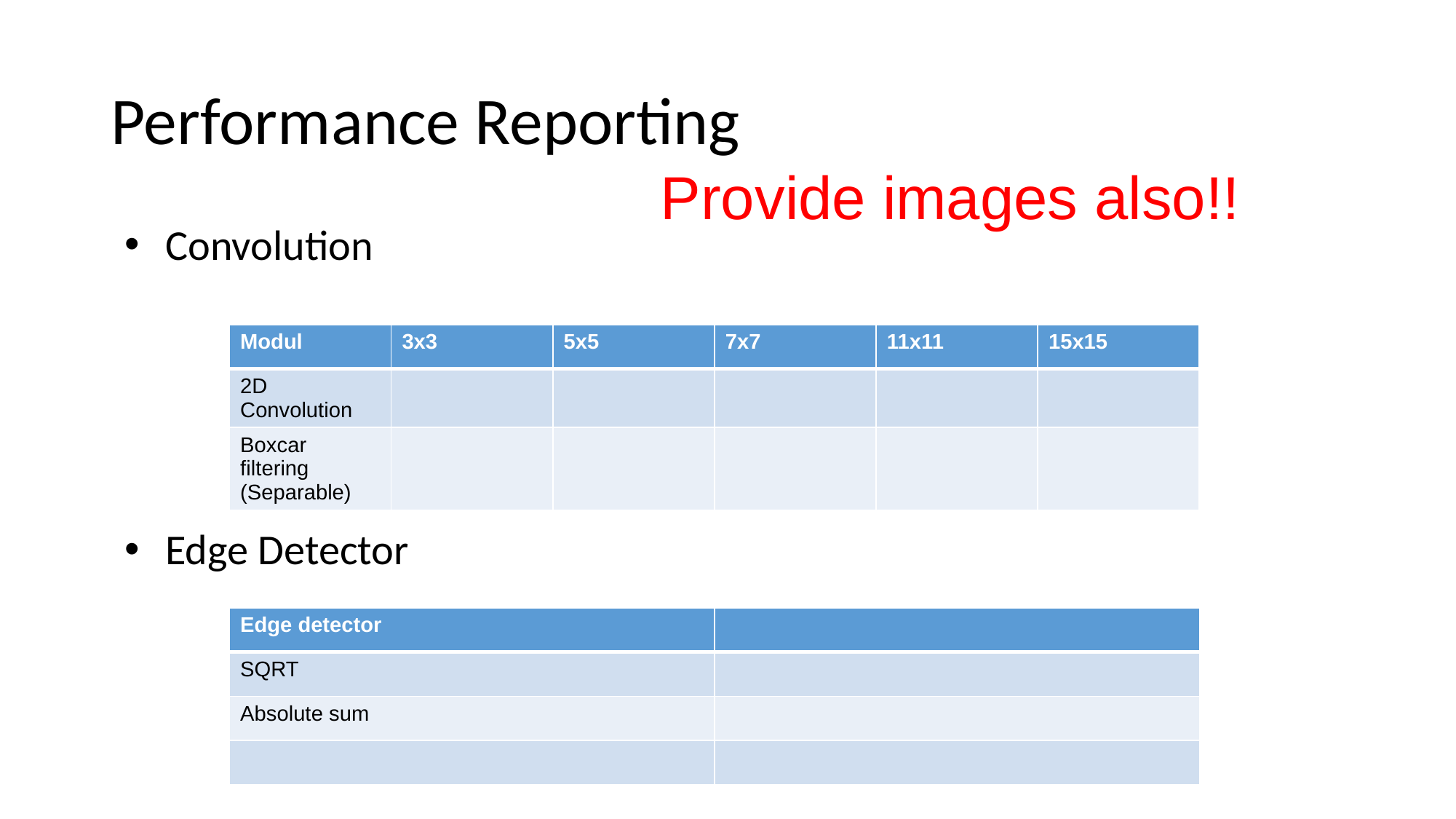

# Performance Reporting
Provide images also!!
Convolution

Edge Detector
| Modul | 3x3 | 5x5 | 7x7 | 11x11 | 15x15 |
| --- | --- | --- | --- | --- | --- |
| 2D Convolution |  |  |  |  |  |
| Boxcar filtering (Separable) |  |  |  |  |  |
| Edge detector |  |
| --- | --- |
| SQRT |  |
| Absolute sum |  |
|  |  |